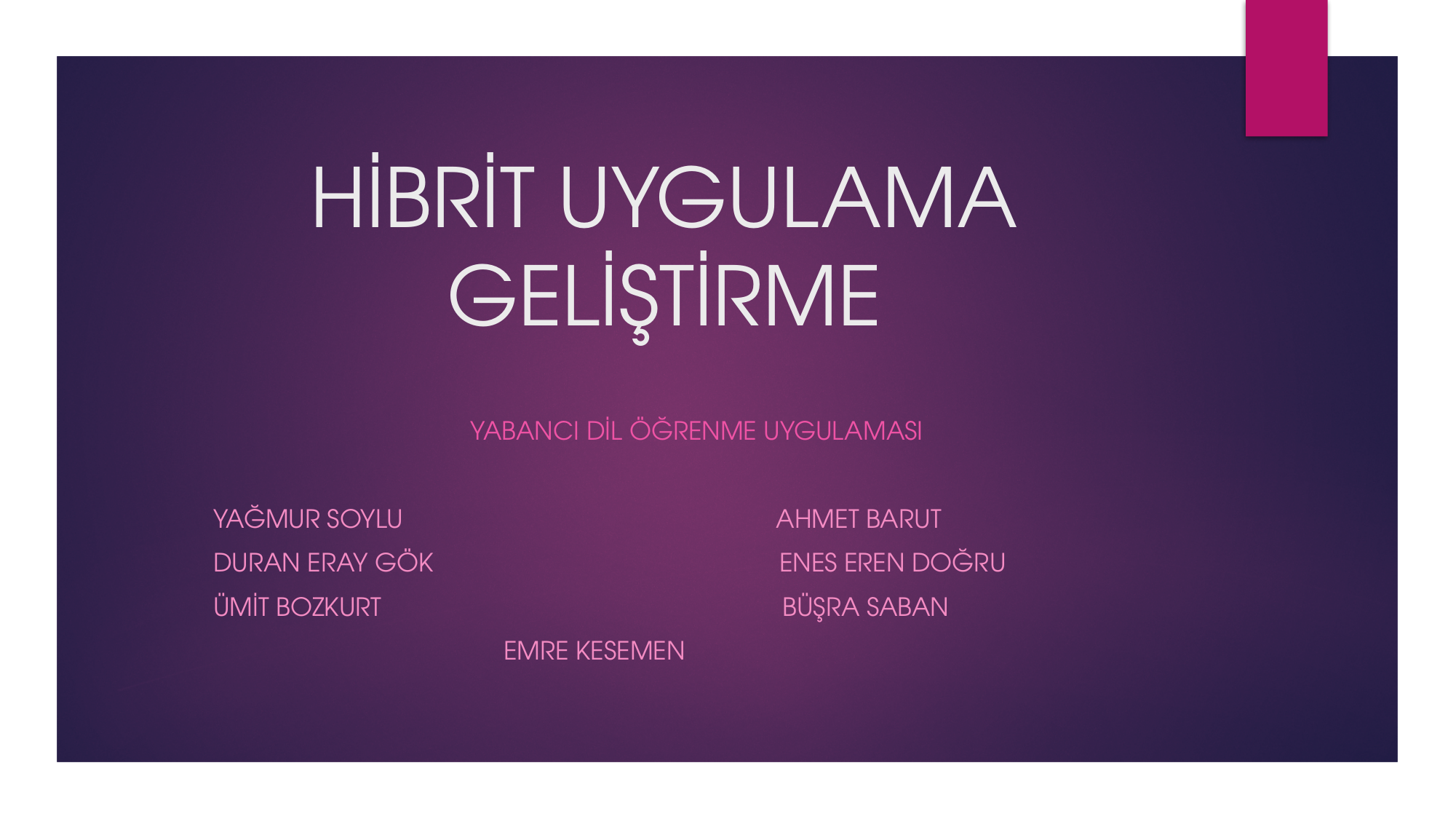

# HİBRİT UYGULAMA GELİŞTİRME
Yabancı dil öğrenme uygulaması

Yağmur soylu                                                      Ahmet barut
Duran Eray gök                                                  enes eren doğru
Ümit bozkurt                                                          Büşra saban
                                          Emre kesemen